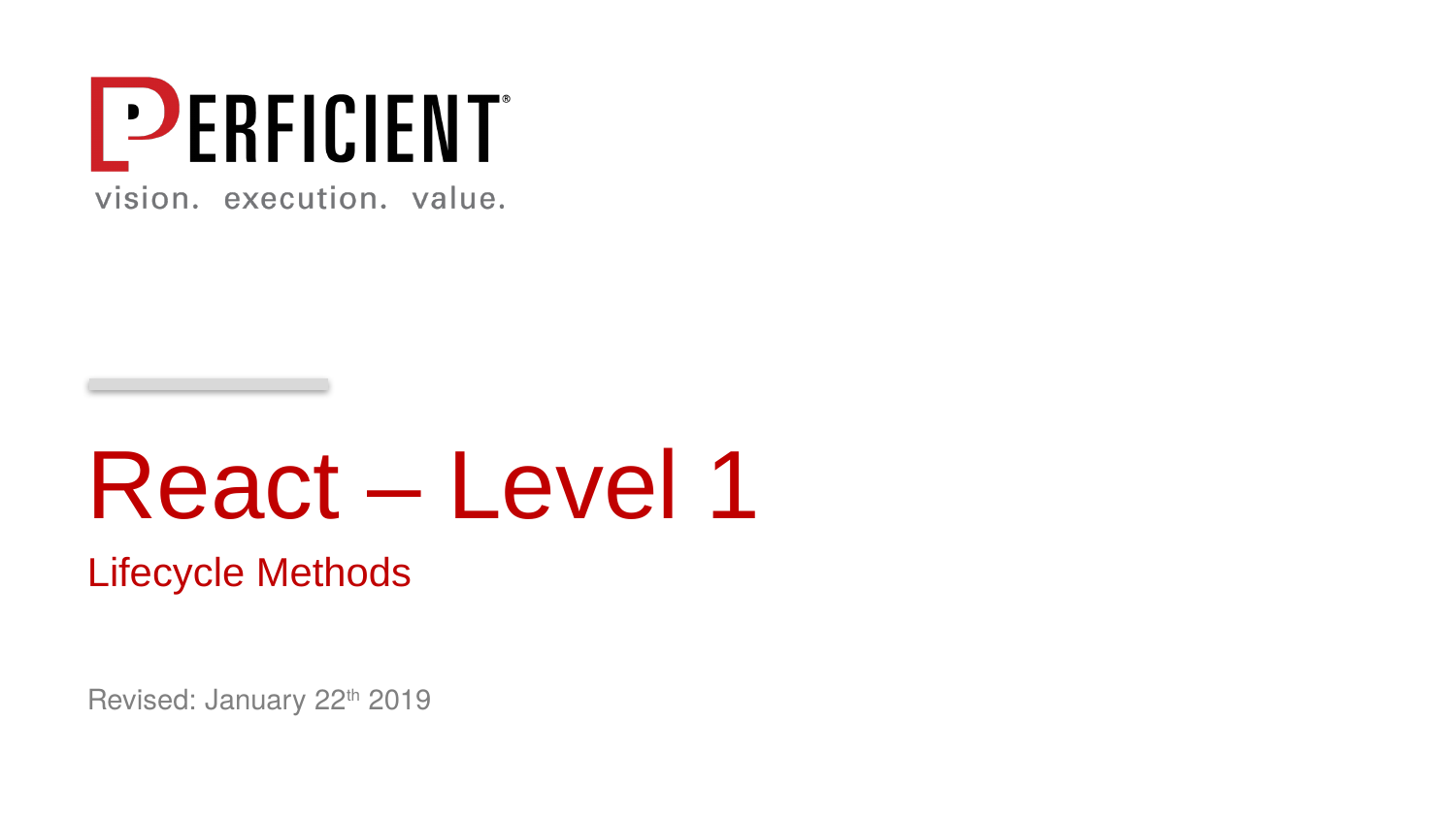

React – Level 1
Lifecycle Methods
Revised: January 22th 2019